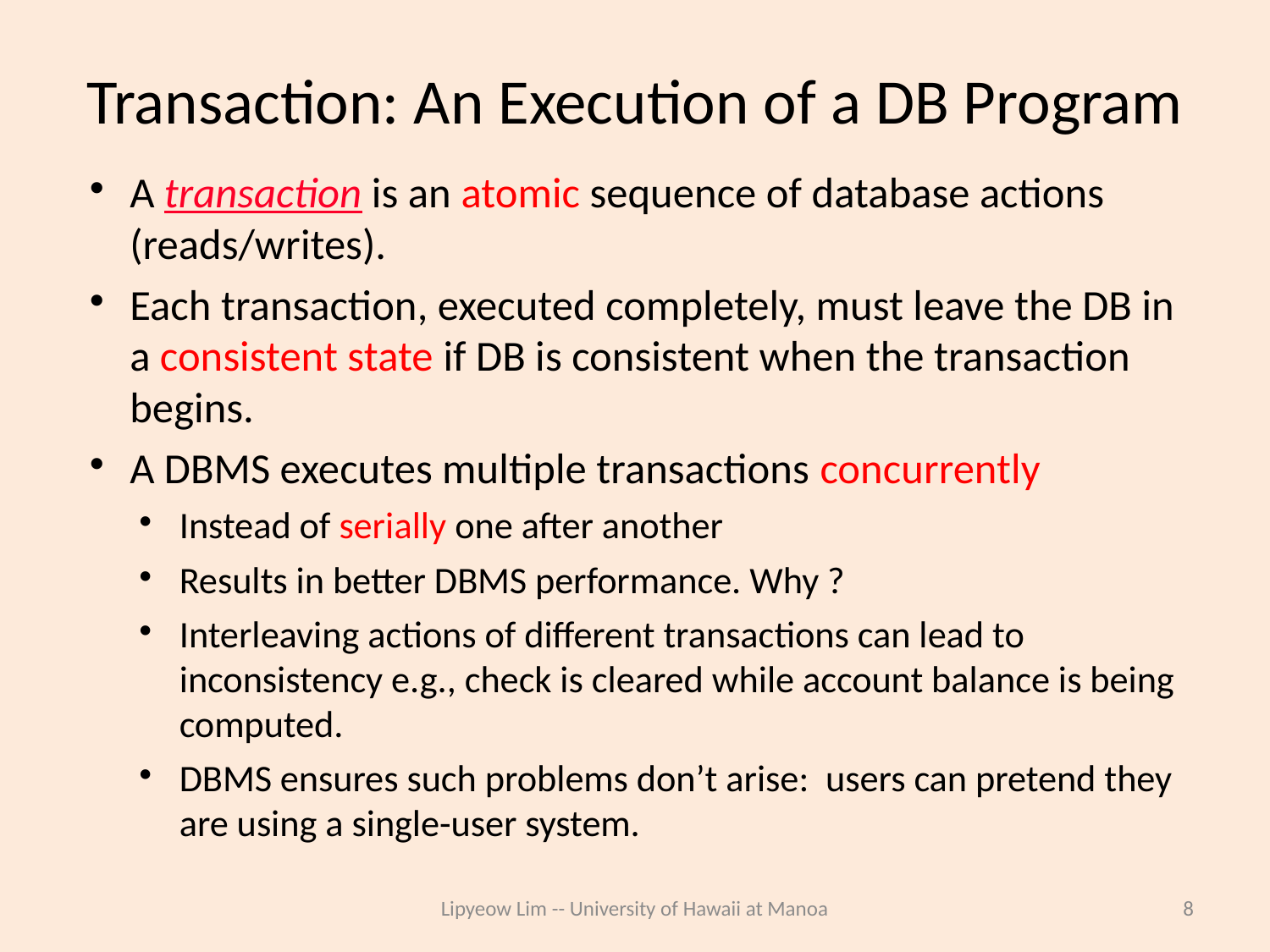

# Transaction: An Execution of a DB Program
A transaction is an atomic sequence of database actions (reads/writes).
Each transaction, executed completely, must leave the DB in a consistent state if DB is consistent when the transaction begins.
A DBMS executes multiple transactions concurrently
Instead of serially one after another
Results in better DBMS performance. Why ?
Interleaving actions of different transactions can lead to inconsistency e.g., check is cleared while account balance is being computed.
DBMS ensures such problems don’t arise:  users can pretend they are using a single-user system.
Lipyeow Lim -- University of Hawaii at Manoa
8